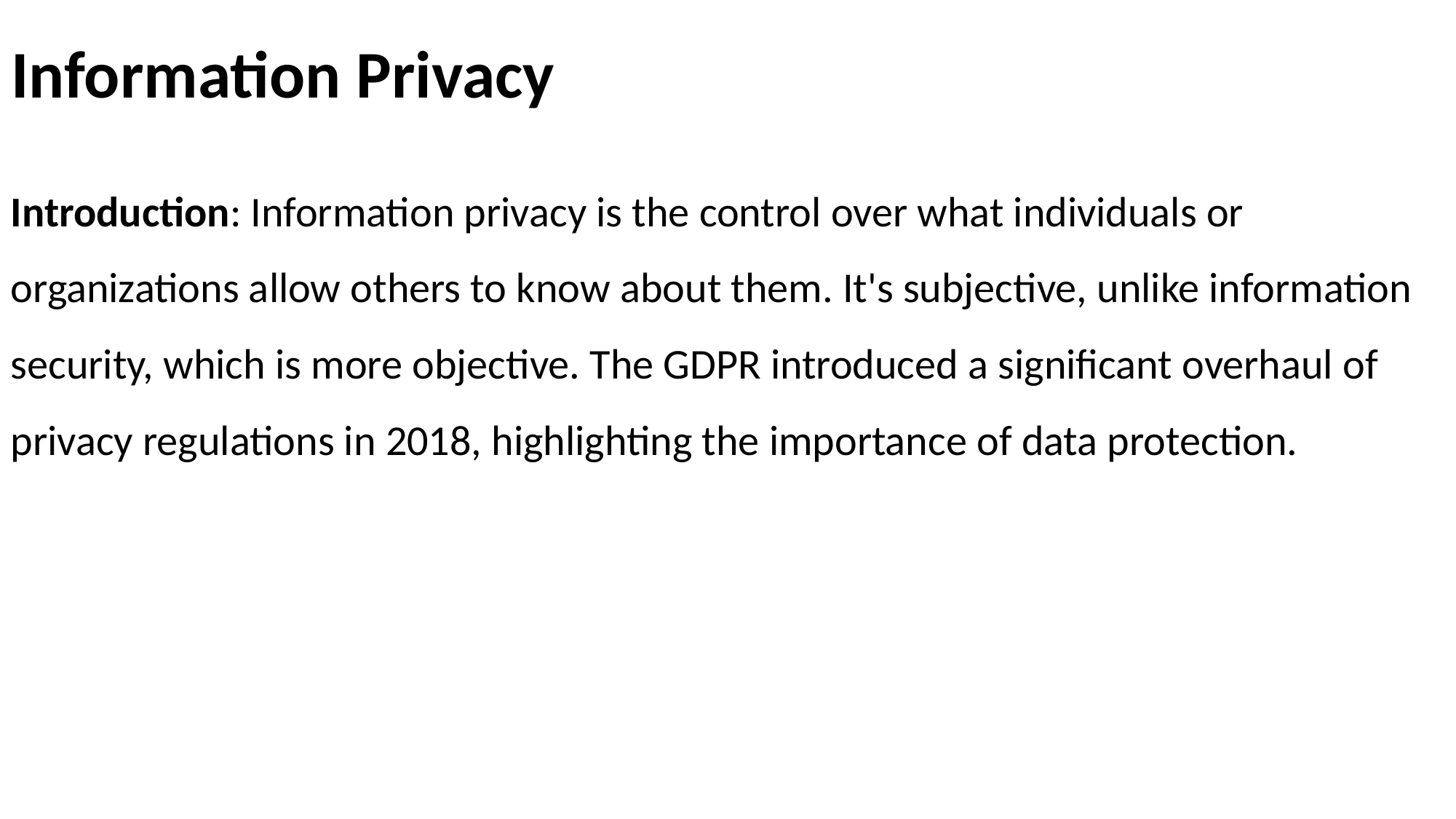

# Information Privacy
Introduction: Information privacy is the control over what individuals or organizations allow others to know about them. It's subjective, unlike information security, which is more objective. The GDPR introduced a significant overhaul of privacy regulations in 2018, highlighting the importance of data protection.